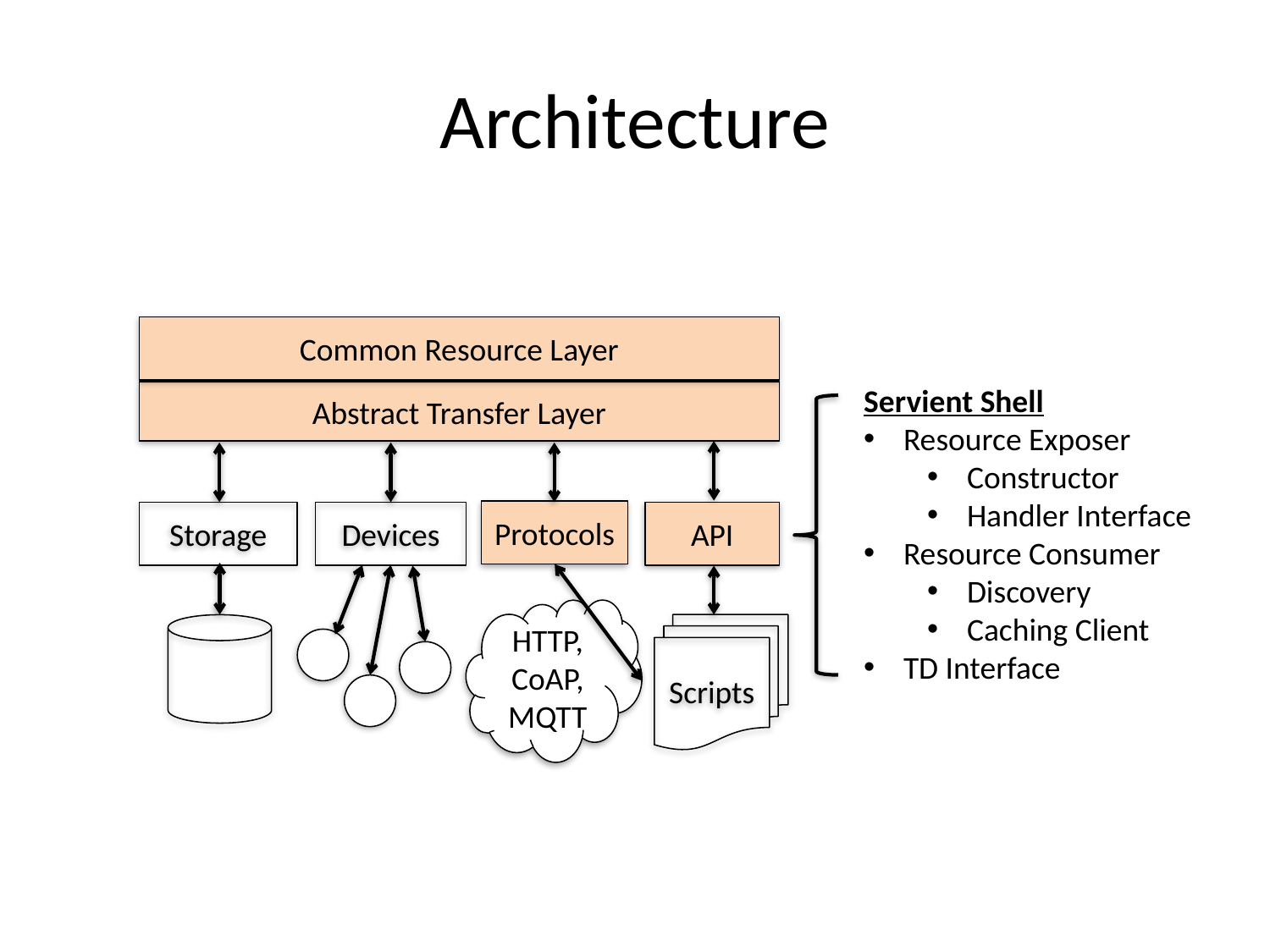

# Architecture
Common Resource Layer
Servient Shell
Resource Exposer
Constructor
Handler Interface
Resource Consumer
Discovery
Caching Client
TD Interface
Abstract Transfer Layer

Protocols
Storage
Devices
API
HTTP, CoAP, MQTT
Scripts